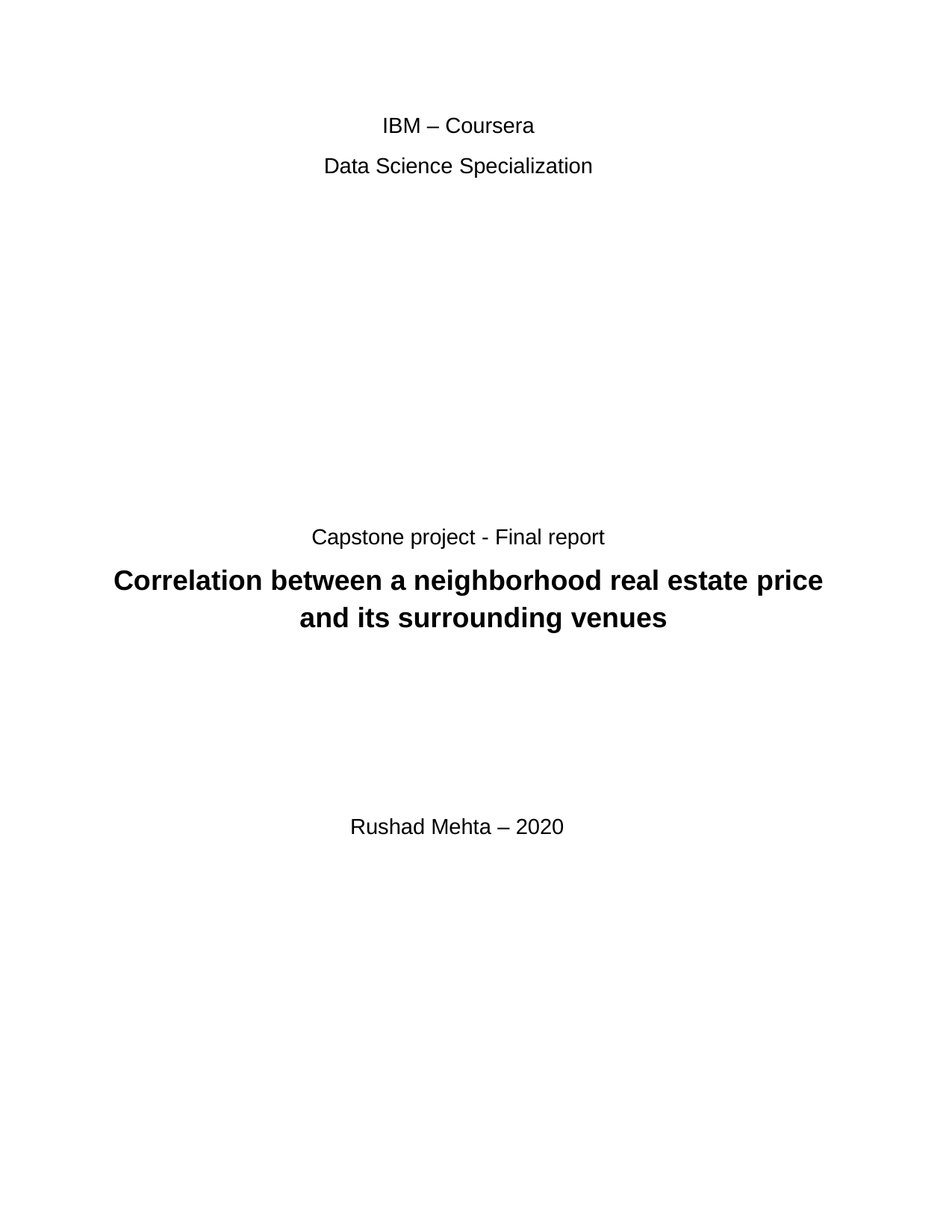

IBM – Coursera
Data Science Specialization
Capstone project - Final report
Correlation between a neighborhood real estate price  and its surrounding venues
Rushad Mehta – 2020